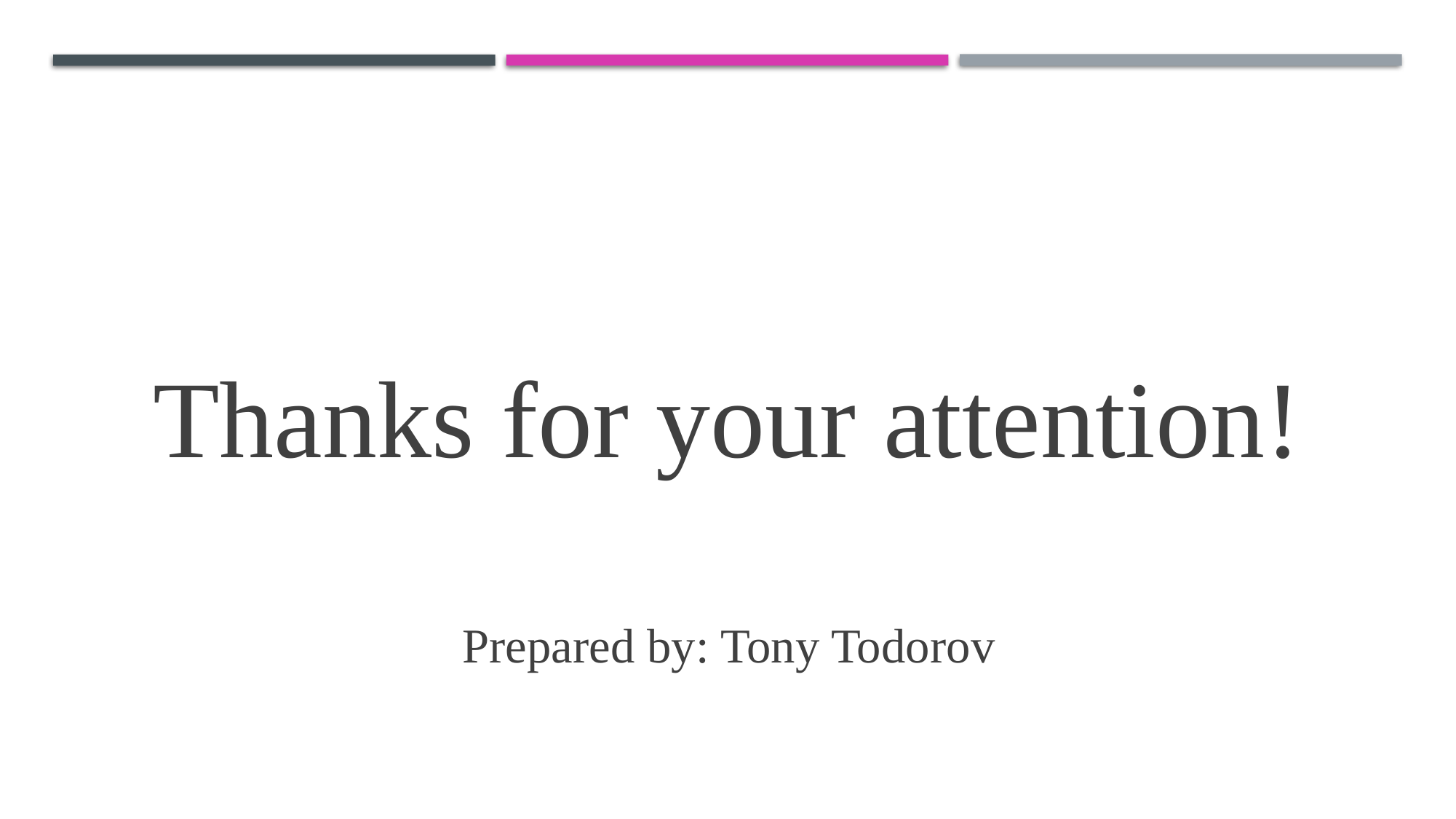

Thanks for your attention!
Prepared by: Tony Todorov